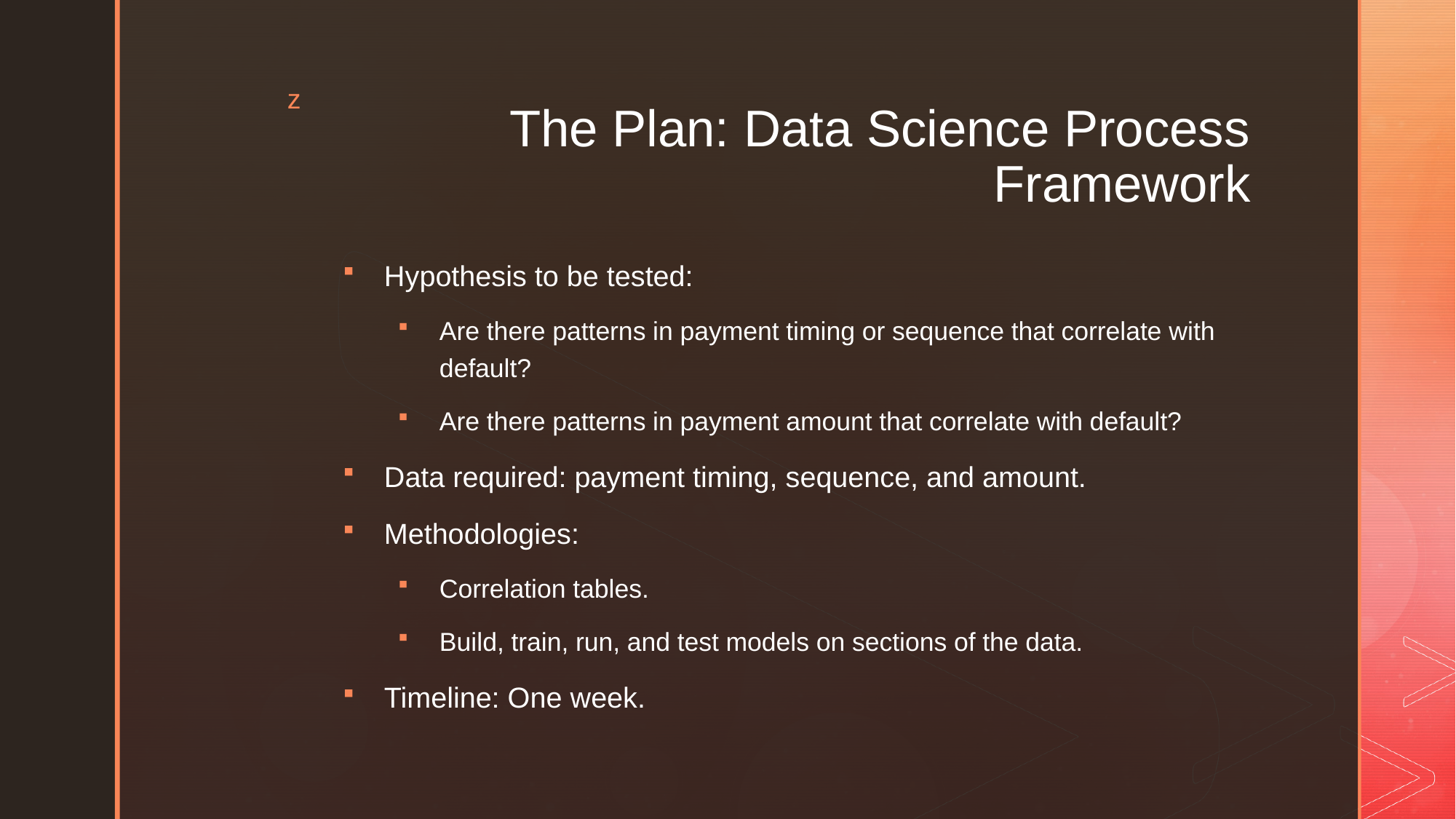

# The Plan: Data Science Process Framework
Hypothesis to be tested:
Are there patterns in payment timing or sequence that correlate with default?
Are there patterns in payment amount that correlate with default?
Data required: payment timing, sequence, and amount.
Methodologies:
Correlation tables.
Build, train, run, and test models on sections of the data.
Timeline: One week.